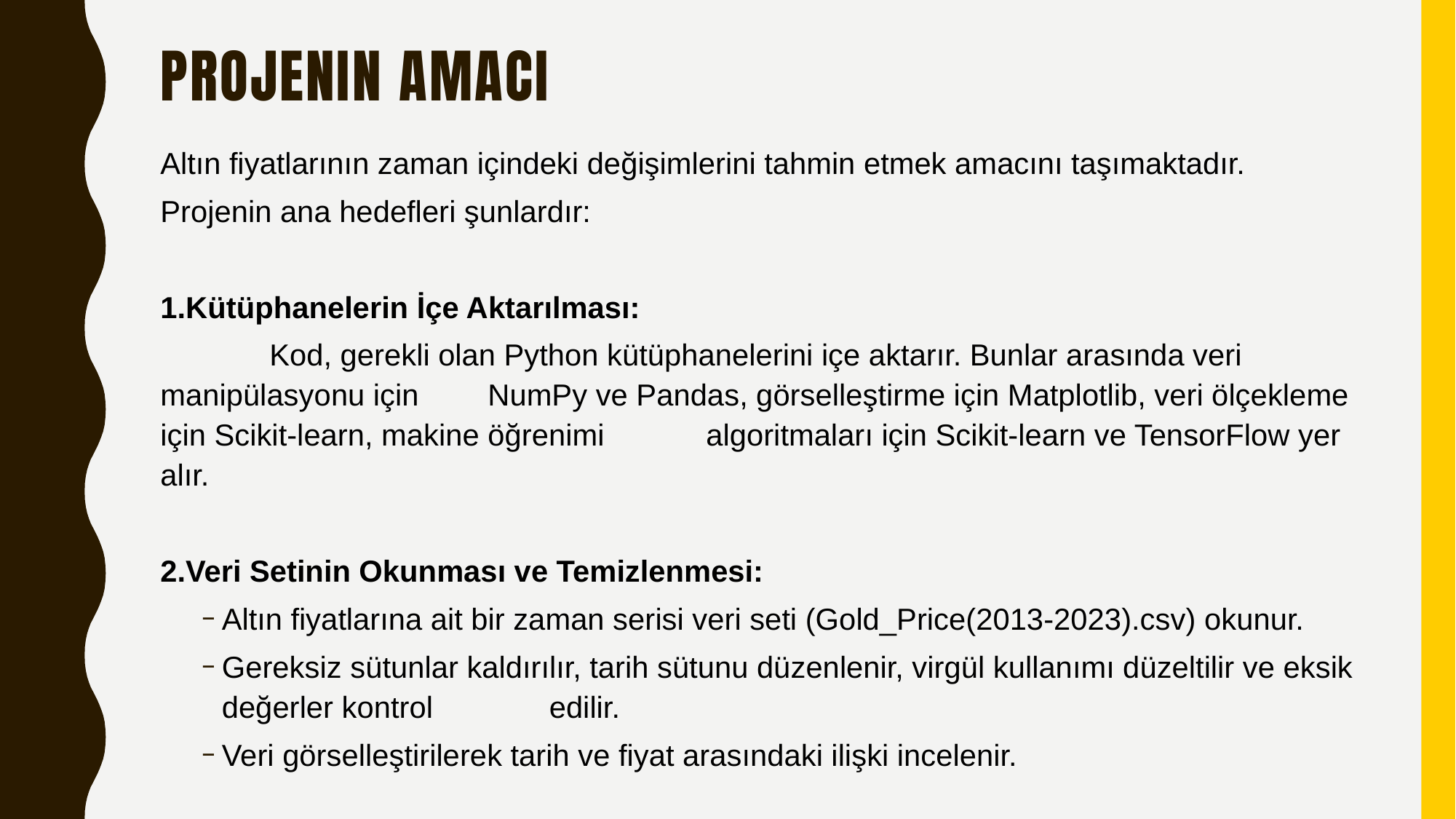

# Projenin amaci
Altın fiyatlarının zaman içindeki değişimlerini tahmin etmek amacını taşımaktadır.
Projenin ana hedefleri şunlardır:

1.Kütüphanelerin İçe Aktarılması:
	Kod, gerekli olan Python kütüphanelerini içe aktarır. Bunlar arasında veri manipülasyonu için 	NumPy ve Pandas, görselleştirme için Matplotlib, veri ölçekleme için Scikit-learn, makine öğrenimi 	algoritmaları için Scikit-learn ve TensorFlow yer alır.

2.Veri Setinin Okunması ve Temizlenmesi:
Altın fiyatlarına ait bir zaman serisi veri seti (Gold_Price(2013-2023).csv) okunur.
Gereksiz sütunlar kaldırılır, tarih sütunu düzenlenir, virgül kullanımı düzeltilir ve eksik değerler kontrol 	edilir.
Veri görselleştirilerek tarih ve fiyat arasındaki ilişki incelenir.